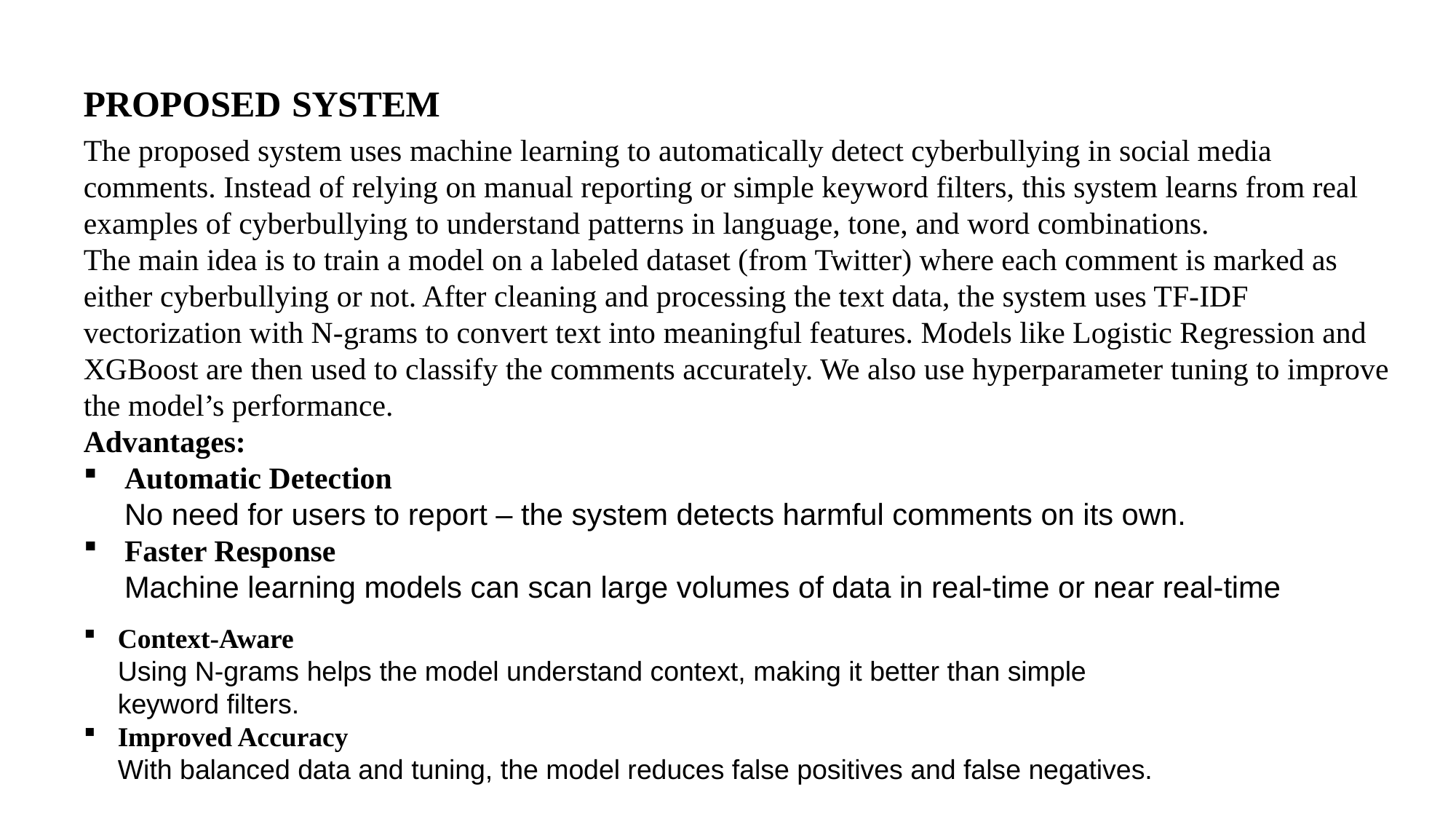

# PROPOSED SYSTEM
The proposed system uses machine learning to automatically detect cyberbullying in social media comments. Instead of relying on manual reporting or simple keyword filters, this system learns from real examples of cyberbullying to understand patterns in language, tone, and word combinations.
The main idea is to train a model on a labeled dataset (from Twitter) where each comment is marked as either cyberbullying or not. After cleaning and processing the text data, the system uses TF-IDF vectorization with N-grams to convert text into meaningful features. Models like Logistic Regression and XGBoost are then used to classify the comments accurately. We also use hyperparameter tuning to improve the model’s performance.
Advantages:
Automatic Detection
No need for users to report – the system detects harmful comments on its own.
Faster Response
Machine learning models can scan large volumes of data in real-time or near real-time

Context-Aware
Using N-grams helps the model understand context, making it better than simple keyword filters.
Improved Accuracy
With balanced data and tuning, the model reduces false positives and false negatives.